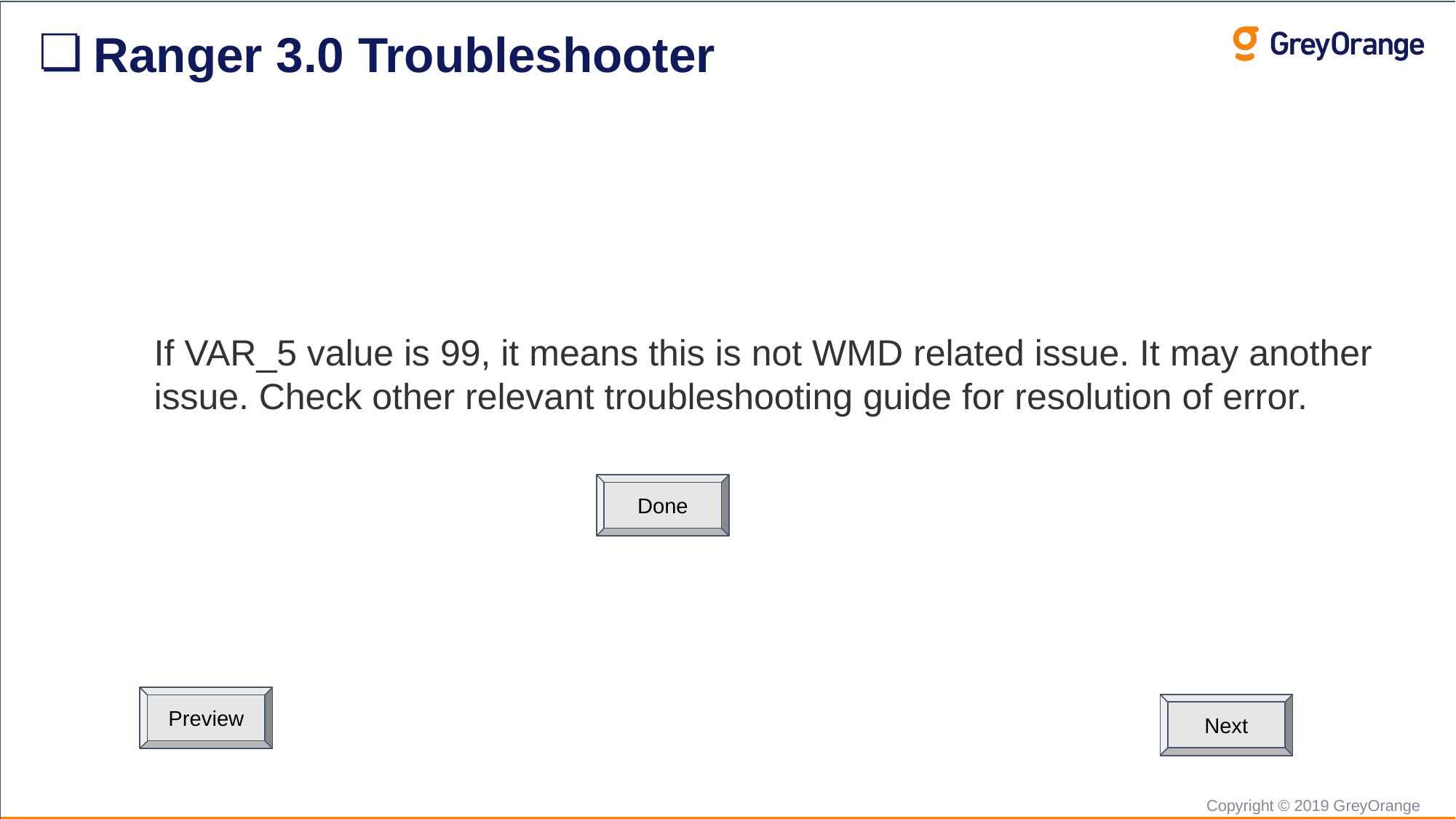

Ranger 3.0 Troubleshooter
If VAR_5 value is 99, it means this is not WMD related issue. It may another issue. Check other relevant troubleshooting guide for resolution of error.
Done
Preview
Next